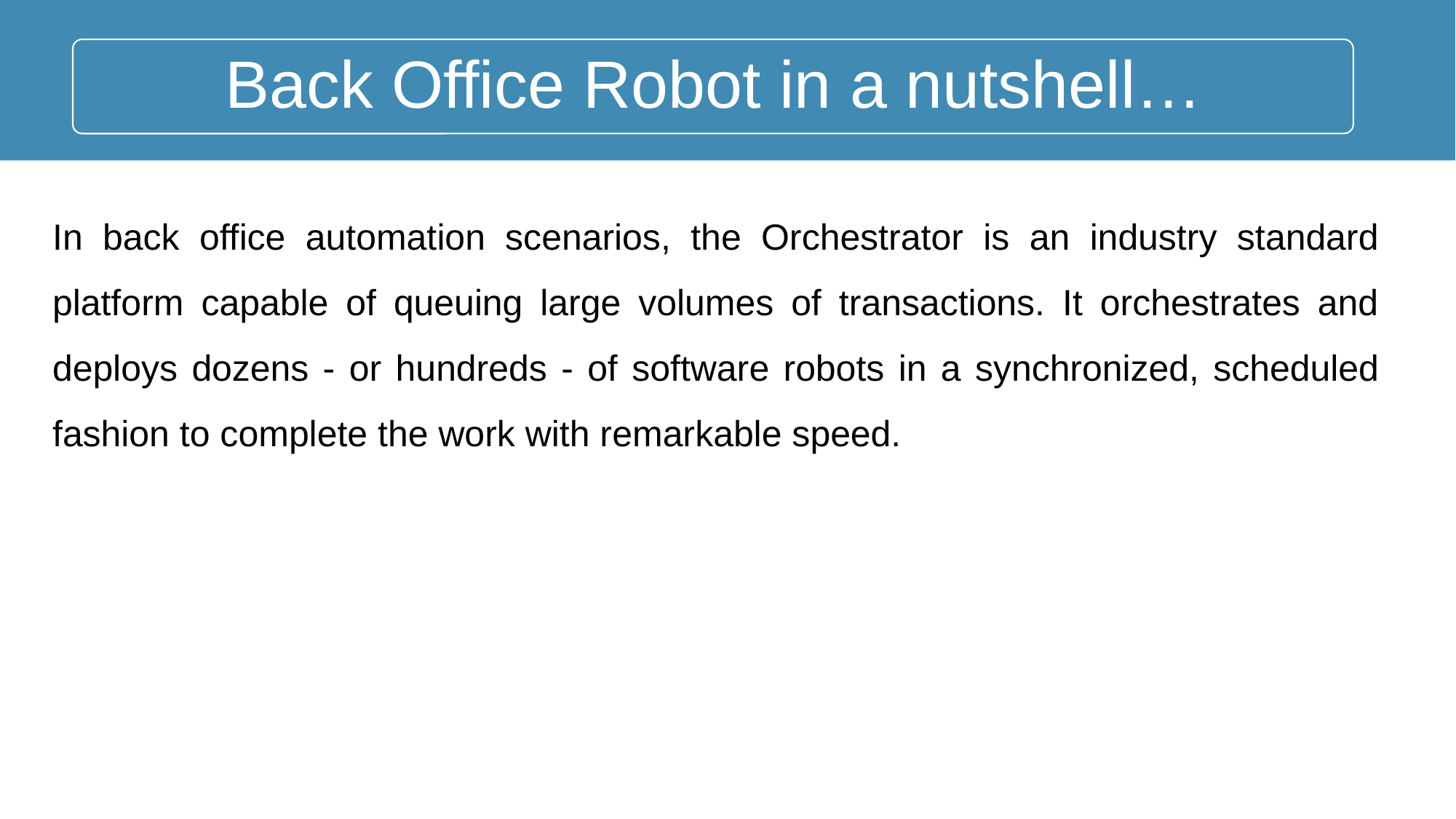

#
Back Office Robot in a nutshell…
In back office automation scenarios, the Orchestrator is an industry standard platform capable of queuing large volumes of transactions. It orchestrates and deploys dozens - or hundreds - of software robots in a synchronized, scheduled fashion to complete the work with remarkable speed.